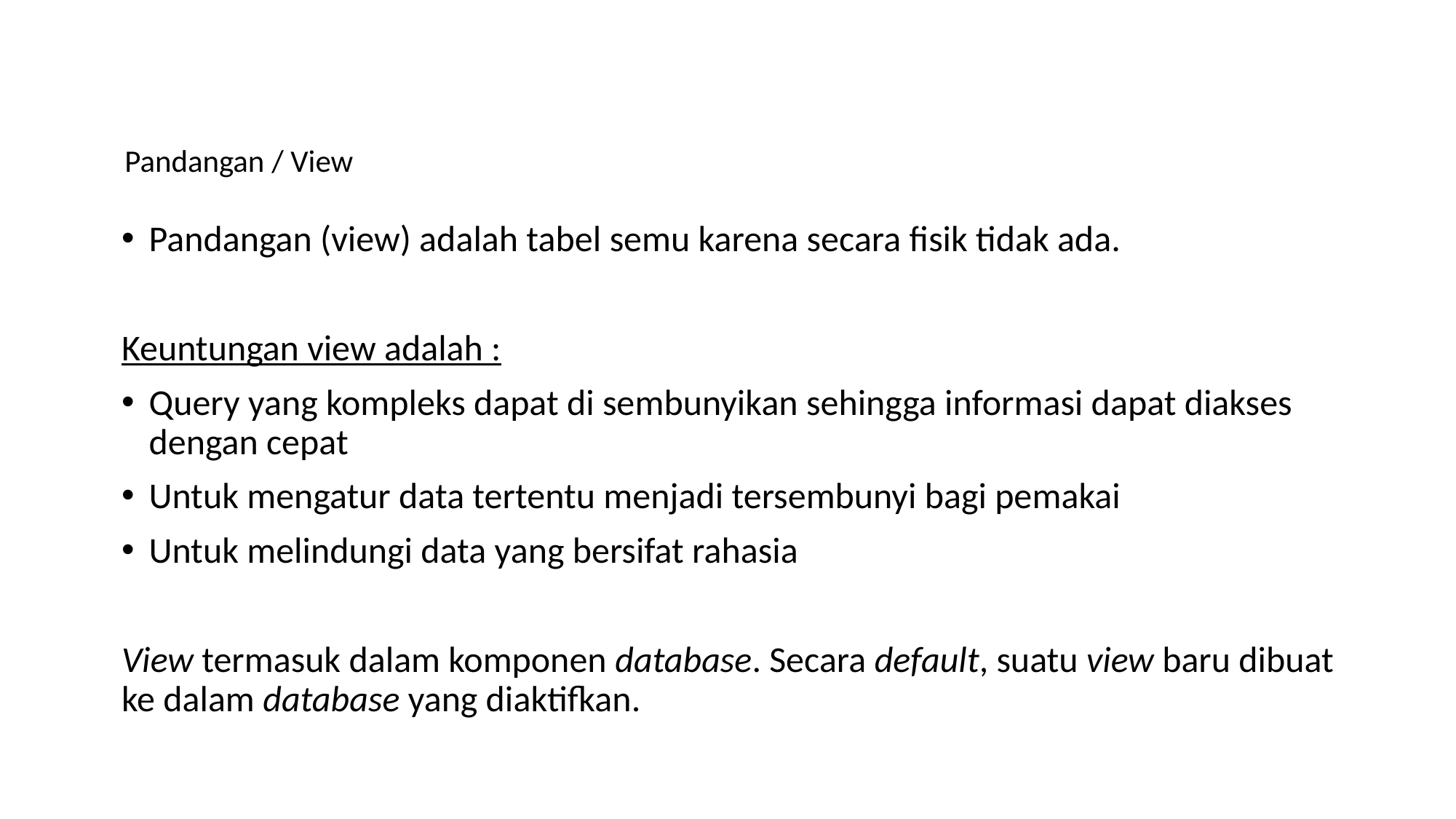

# Pandangan / View
Pandangan (view) adalah tabel semu karena secara fisik tidak ada.

Keuntungan view adalah :
Query yang kompleks dapat di sembunyikan sehingga informasi dapat diakses dengan cepat
Untuk mengatur data tertentu menjadi tersembunyi bagi pemakai
Untuk melindungi data yang bersifat rahasia

View termasuk dalam komponen database. Secara default, suatu view baru dibuat ke dalam database yang diaktifkan.